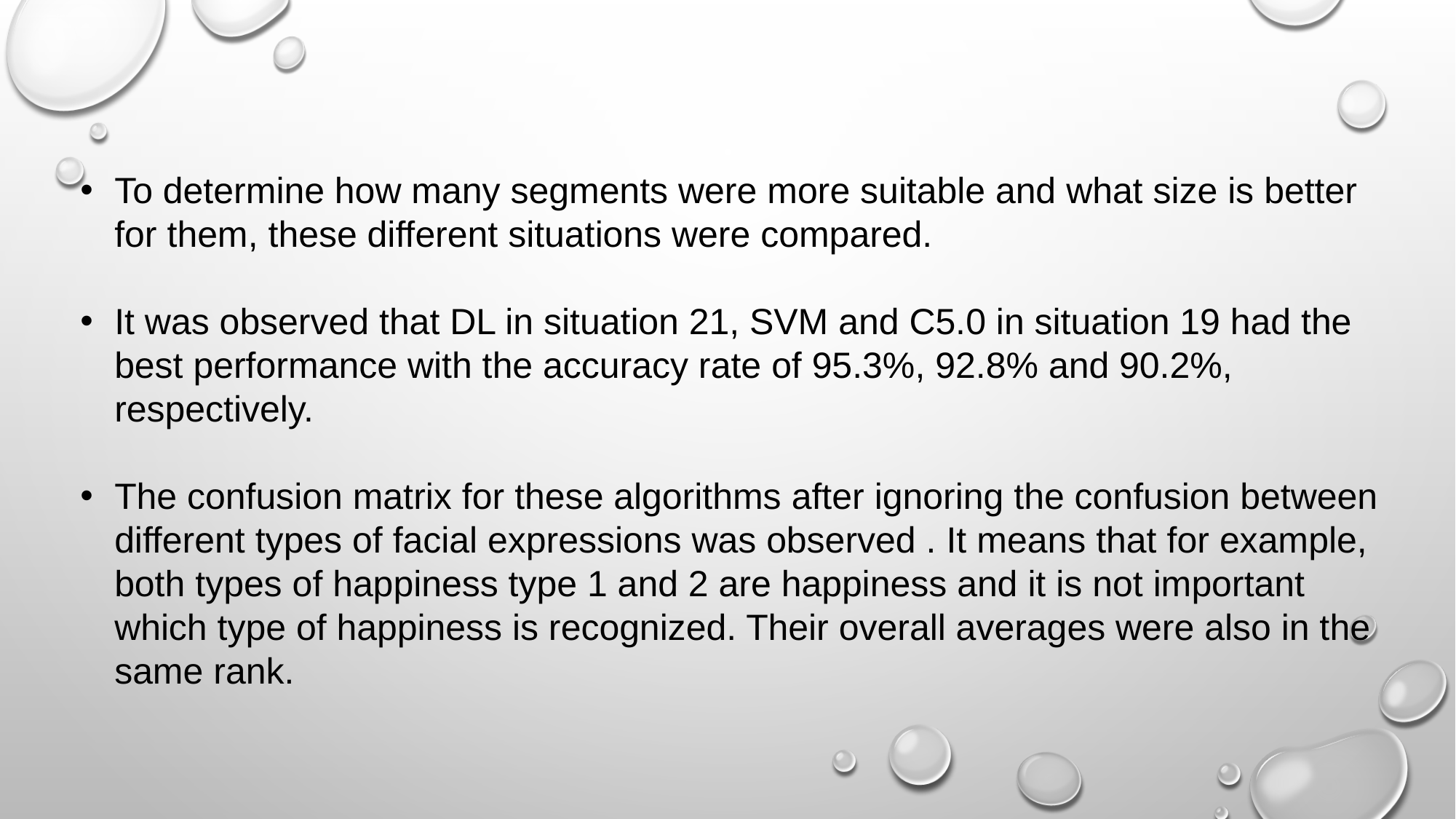

To determine how many segments were more suitable and what size is better for them, these different situations were compared.

It was observed that DL in situation 21, SVM and C5.0 in situation 19 had the best performance with the accuracy rate of 95.3%, 92.8% and 90.2%, respectively.

The confusion matrix for these algorithms after ignoring the confusion between different types of facial expressions was observed . It means that for example, both types of happiness type 1 and 2 are happiness and it is not important which type of happiness is recognized. Their overall averages were also in the same rank.